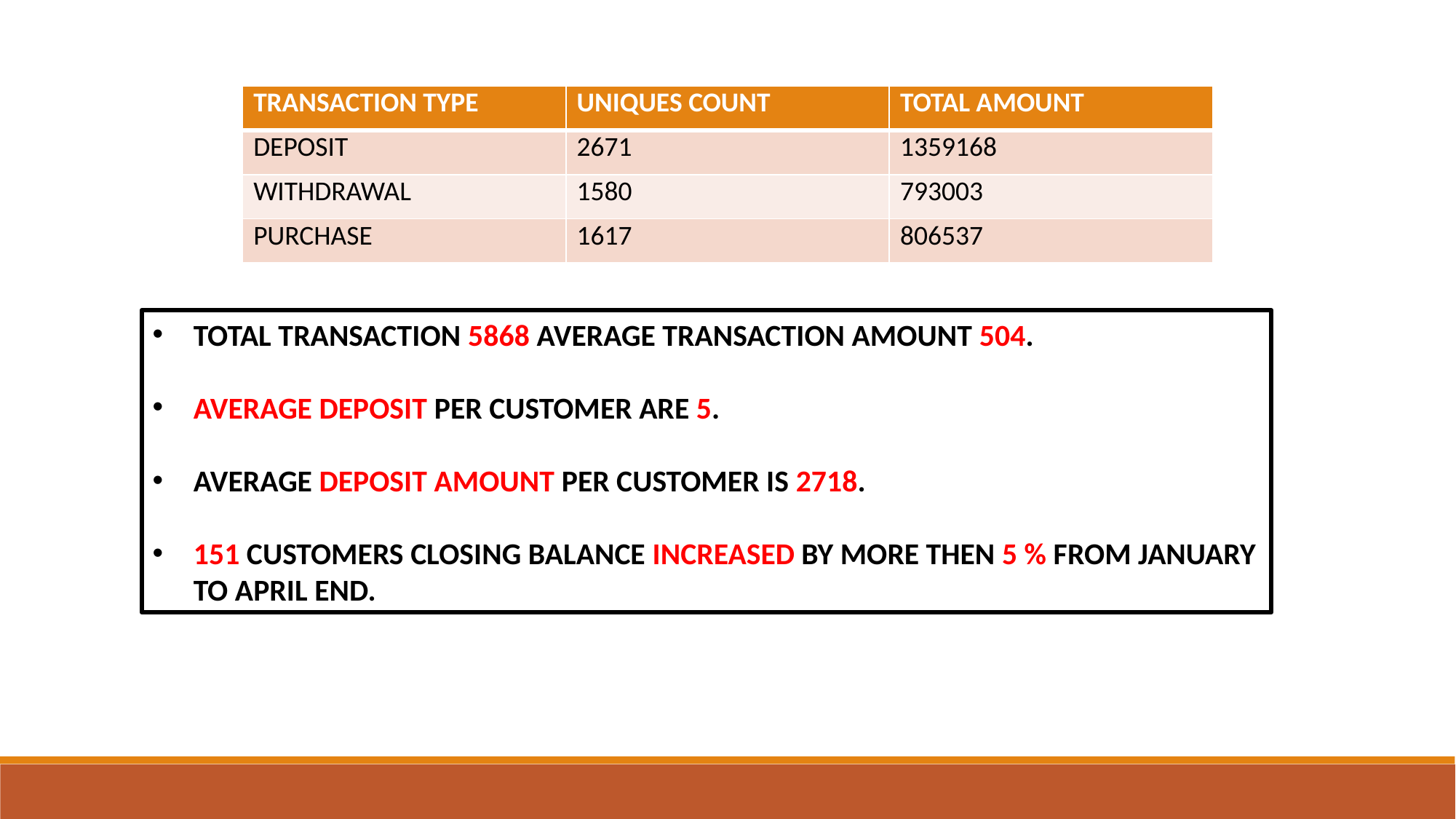

| TRANSACTION TYPE | UNIQUES COUNT | TOTAL AMOUNT |
| --- | --- | --- |
| DEPOSIT | 2671 | 1359168 |
| WITHDRAWAL | 1580 | 793003 |
| PURCHASE | 1617 | 806537 |
TOTAL TRANSACTION 5868 AVERAGE TRANSACTION AMOUNT 504.

AVERAGE DEPOSIT PER CUSTOMER ARE 5.

AVERAGE DEPOSIT AMOUNT PER CUSTOMER IS 2718.

151 CUSTOMERS CLOSING BALANCE INCREASED BY MORE THEN 5 % FROM JANUARY TO APRIL END.